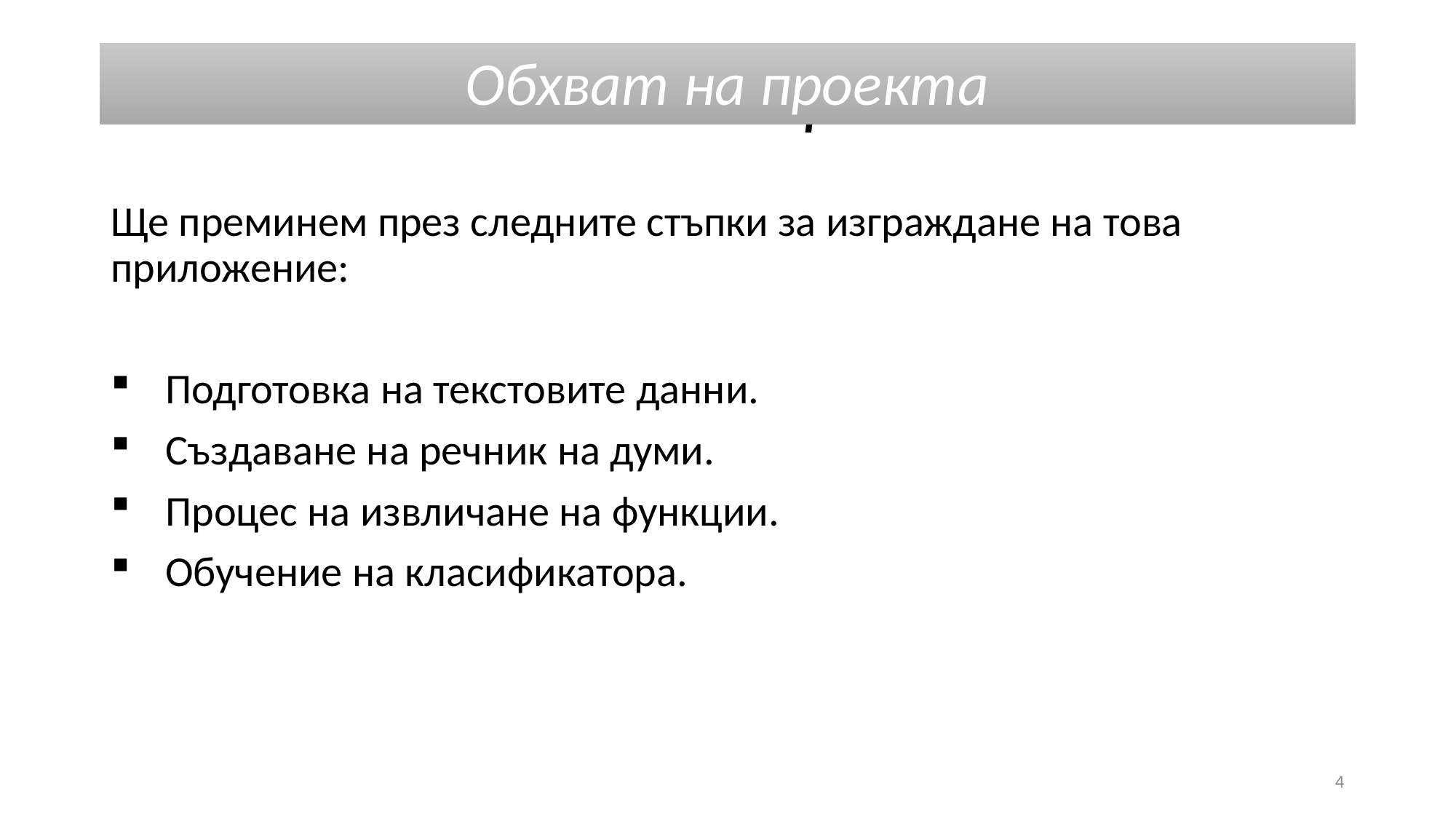

Обхват на проекта
# Обхват на проекта

Ще преминем през следните стъпки за изграждане на това приложение:

Подготовка на текстовите данни.
Създаване на речник на думи.
Процес на извличане на функции.
Обучение на класификатора.

4